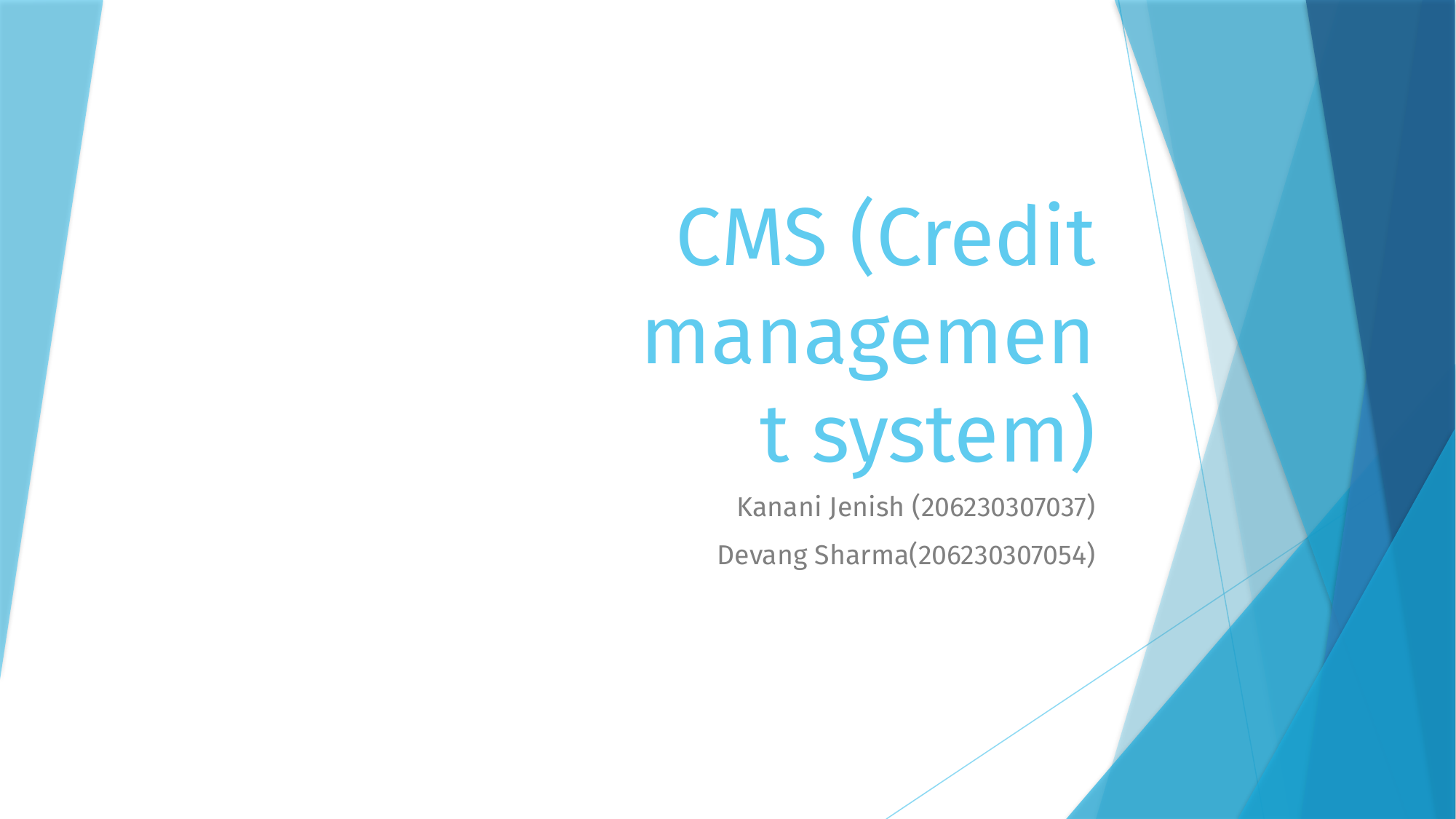

Content
# CMS (Credit management system)
OBJECTIVE
HARDWARE & SOFTWARE REQUIREMENTS
USE CASE DIAGRAM
Kanani Jenish (206230307037)
Devang Sharma(206230307054)

ENTITY RELATIONSHIP DIAGRAM
SEQUENCE DIAGRAM
ACTIVITY DIAGRAM
ACTIVITY DIAGRAM COMMISION
DATA FLOW DIAGRAM